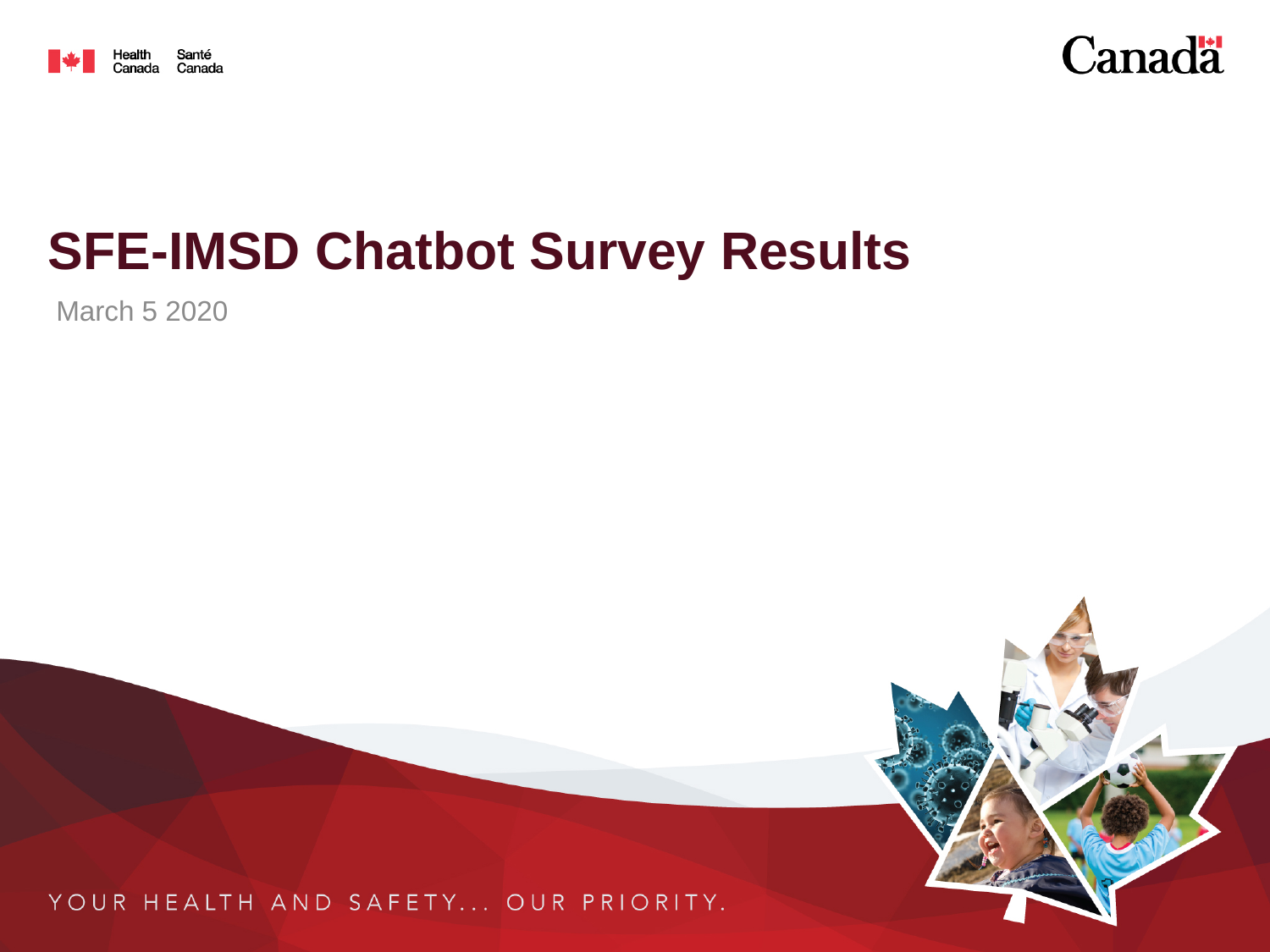

# SFE-IMSD Chatbot Survey Results
 March 5 2020